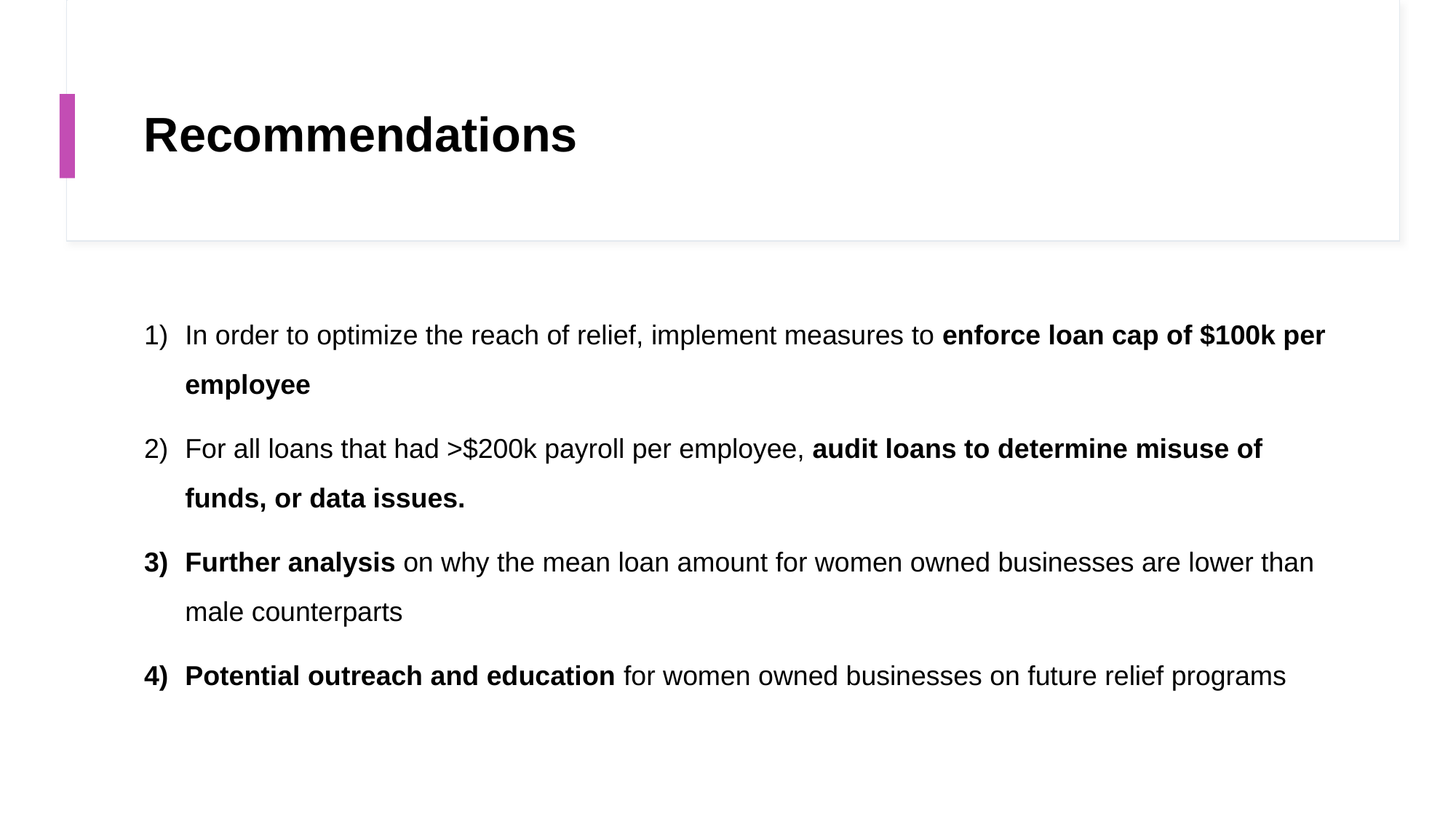

# Recommendations
In order to optimize the reach of relief, implement measures to enforce loan cap of $100k per employee
For all loans that had >$200k payroll per employee, audit loans to determine misuse of funds, or data issues.
Further analysis on why the mean loan amount for women owned businesses are lower than male counterparts
Potential outreach and education for women owned businesses on future relief programs